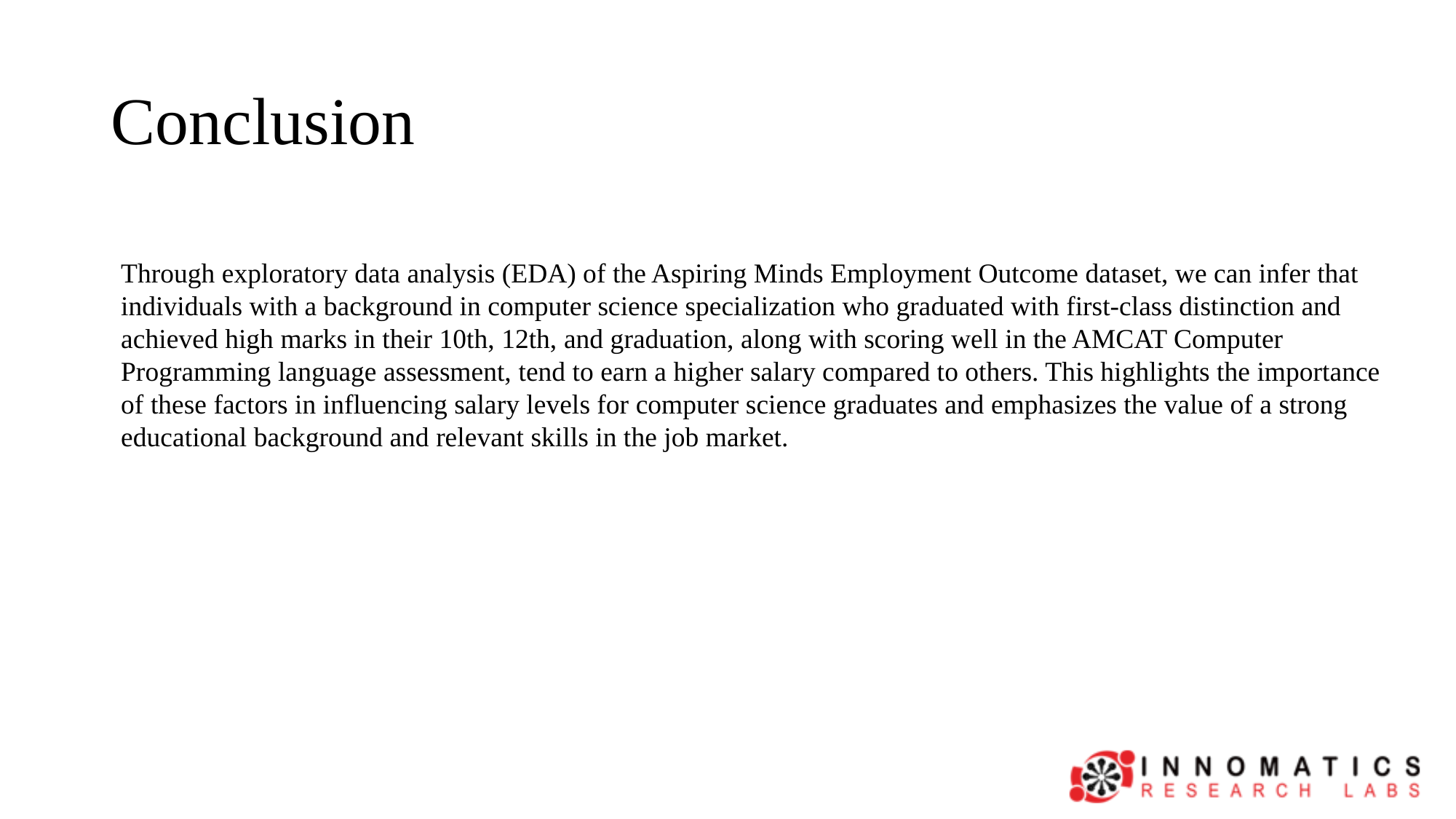

# Conclusion
Through exploratory data analysis (EDA) of the Aspiring Minds Employment Outcome dataset, we can infer that individuals with a background in computer science specialization who graduated with first-class distinction and achieved high marks in their 10th, 12th, and graduation, along with scoring well in the AMCAT Computer Programming language assessment, tend to earn a higher salary compared to others. This highlights the importance of these factors in influencing salary levels for computer science graduates and emphasizes the value of a strong educational background and relevant skills in the job market.

​